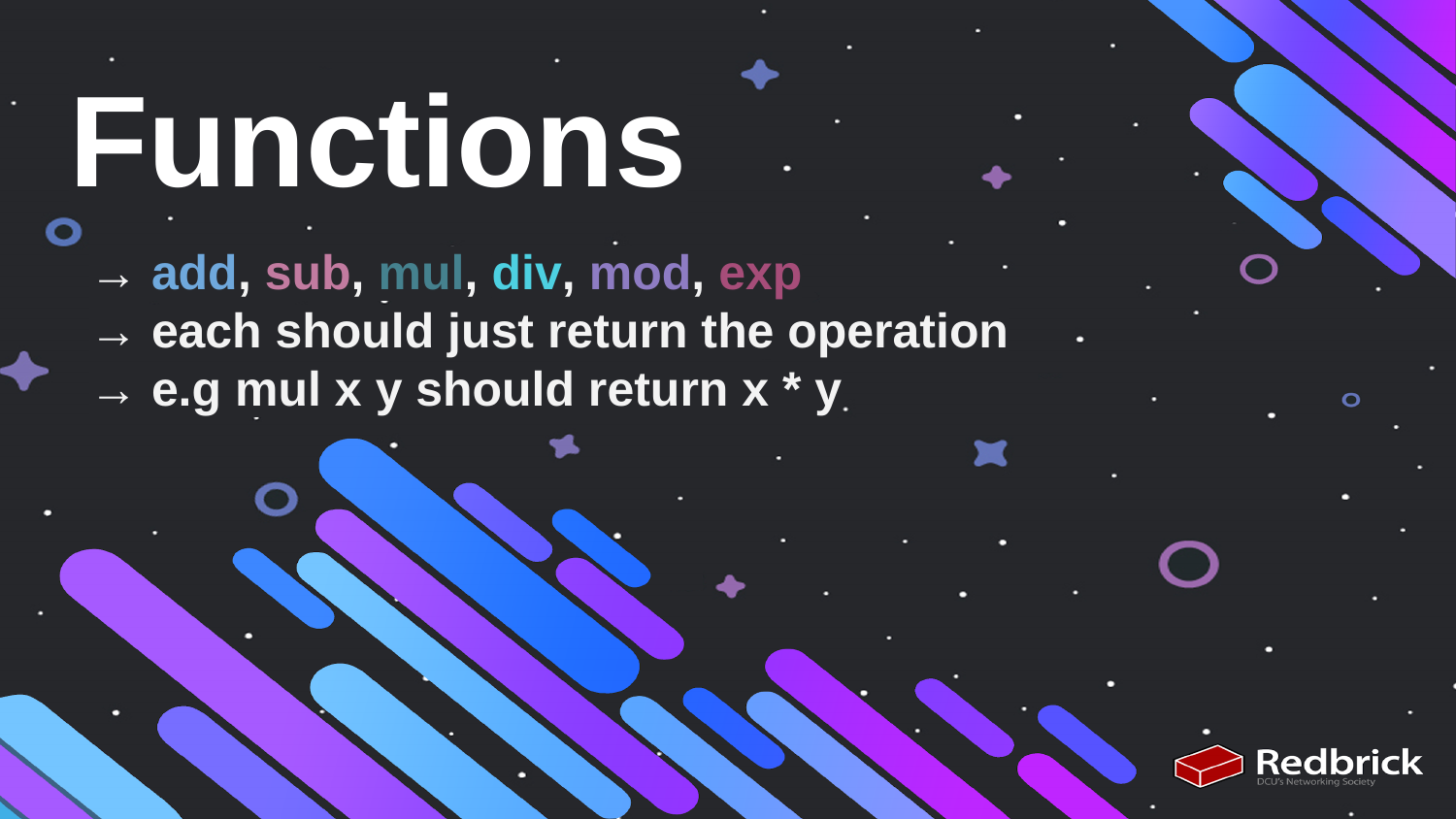

# Functions

→ add, sub, mul, div, mod, exp
→ each should just return the operation
→ e.g mul x y should return x * y